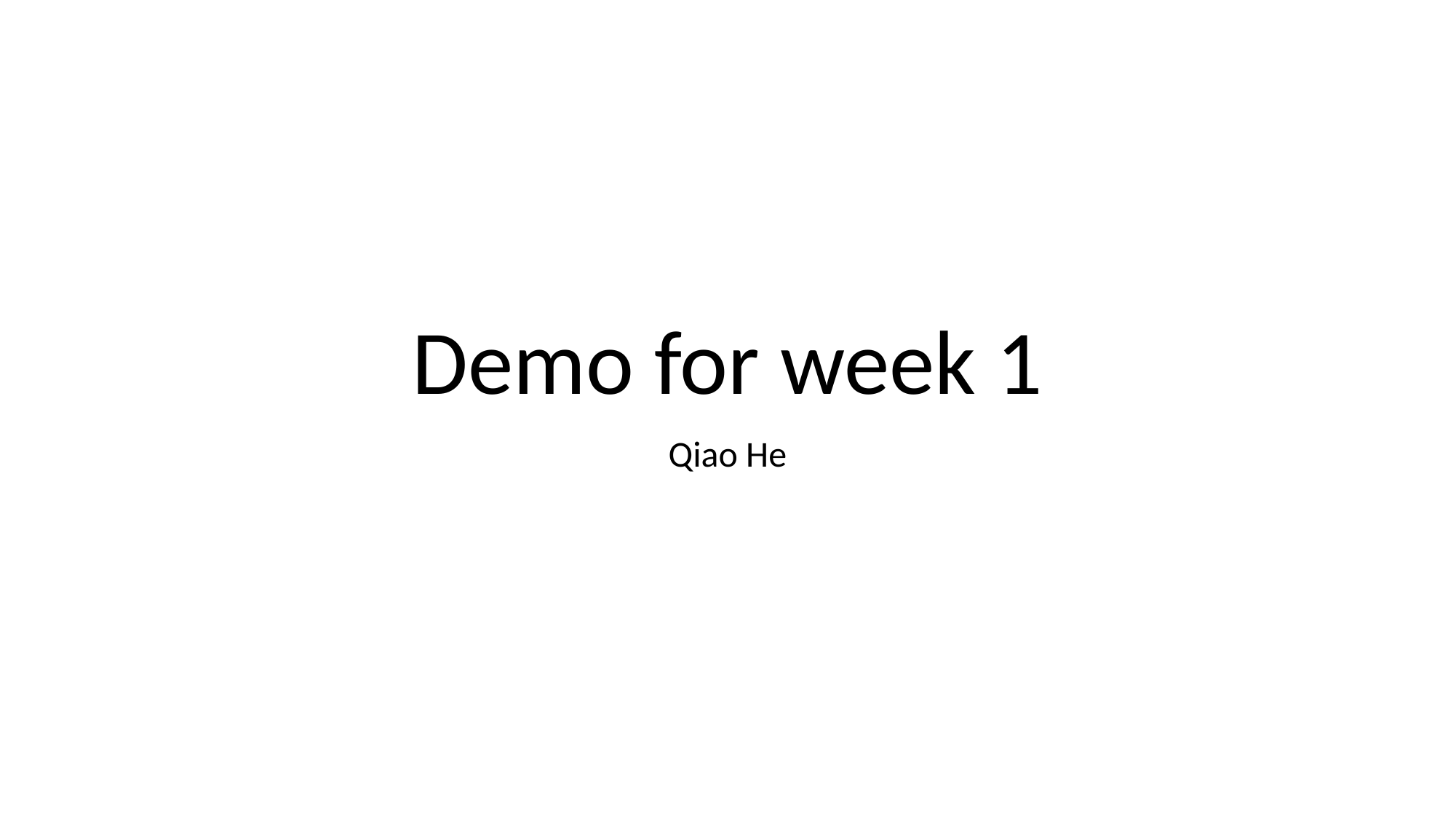

# Demo for week 1
Qiao He